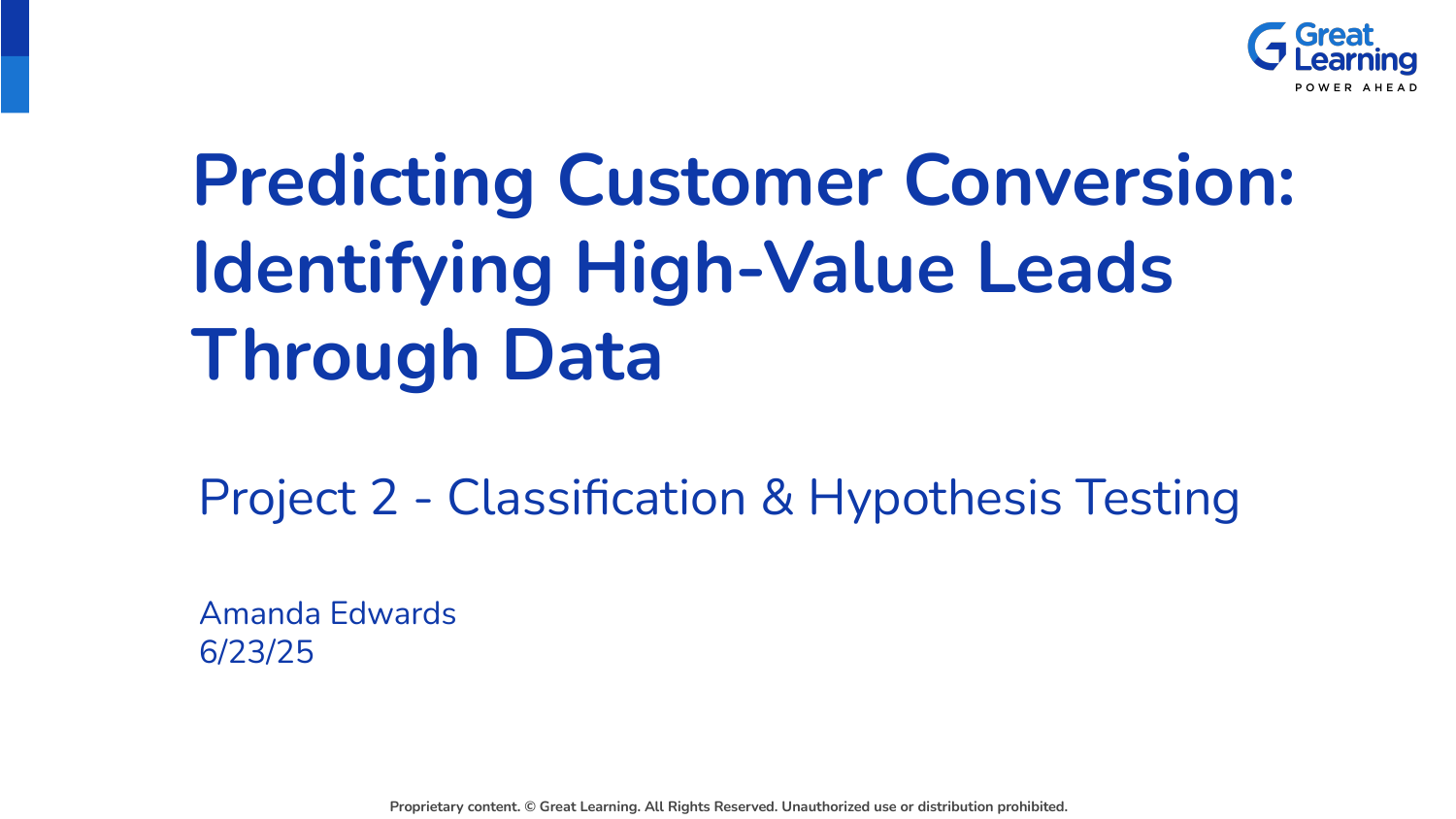

# Predicting Customer Conversion: Identifying High-Value Leads Through Data
Project 2 - Classification & Hypothesis Testing
Amanda Edwards
6/23/25